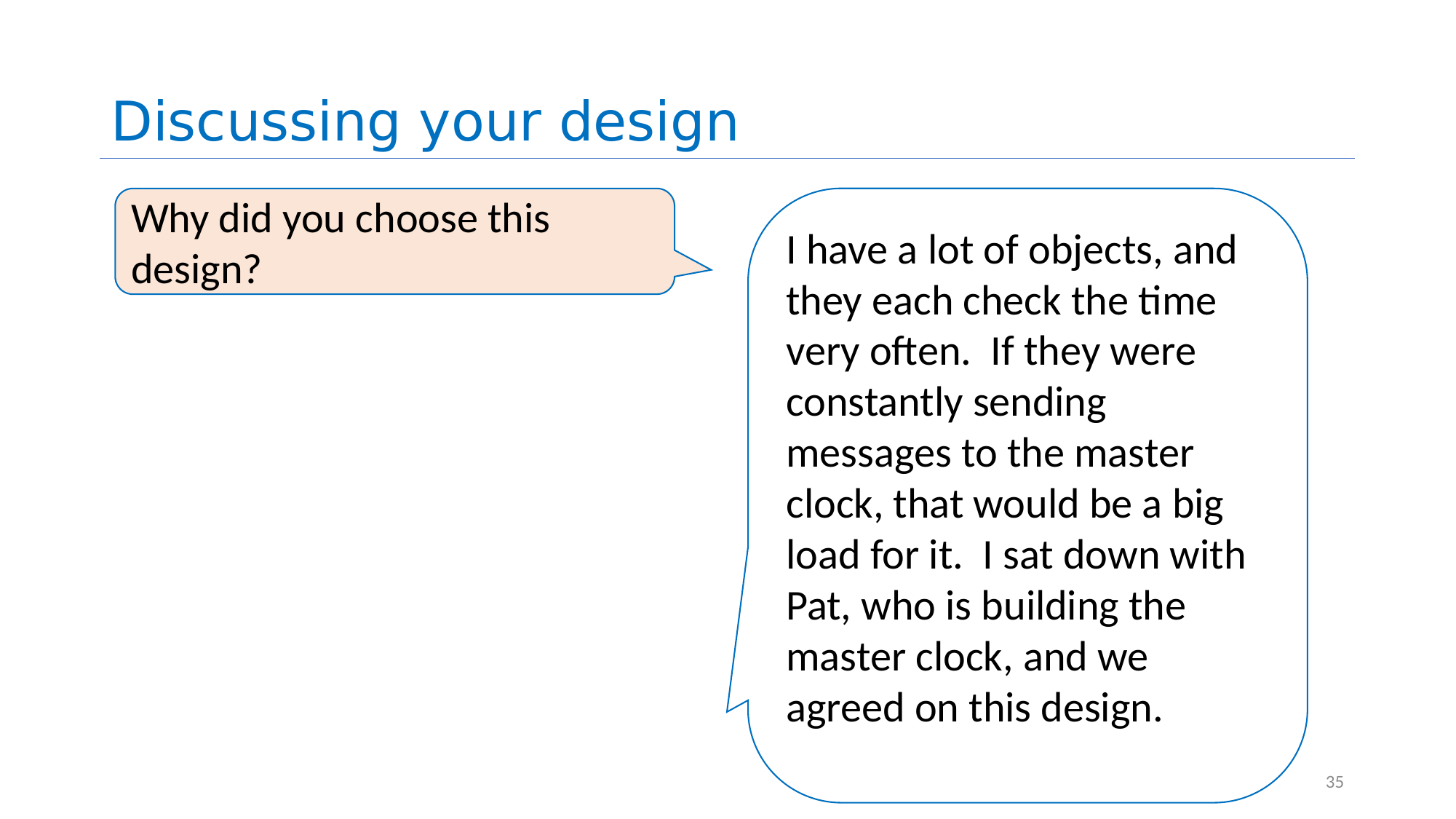

# Discussing your design
Why did you choose this design?
I have a lot of objects, and they each check the time very often.  If they were constantly sending messages to the master clock, that would be a big load for it.  I sat down with Pat, who is building the master clock, and we agreed on this design.
35